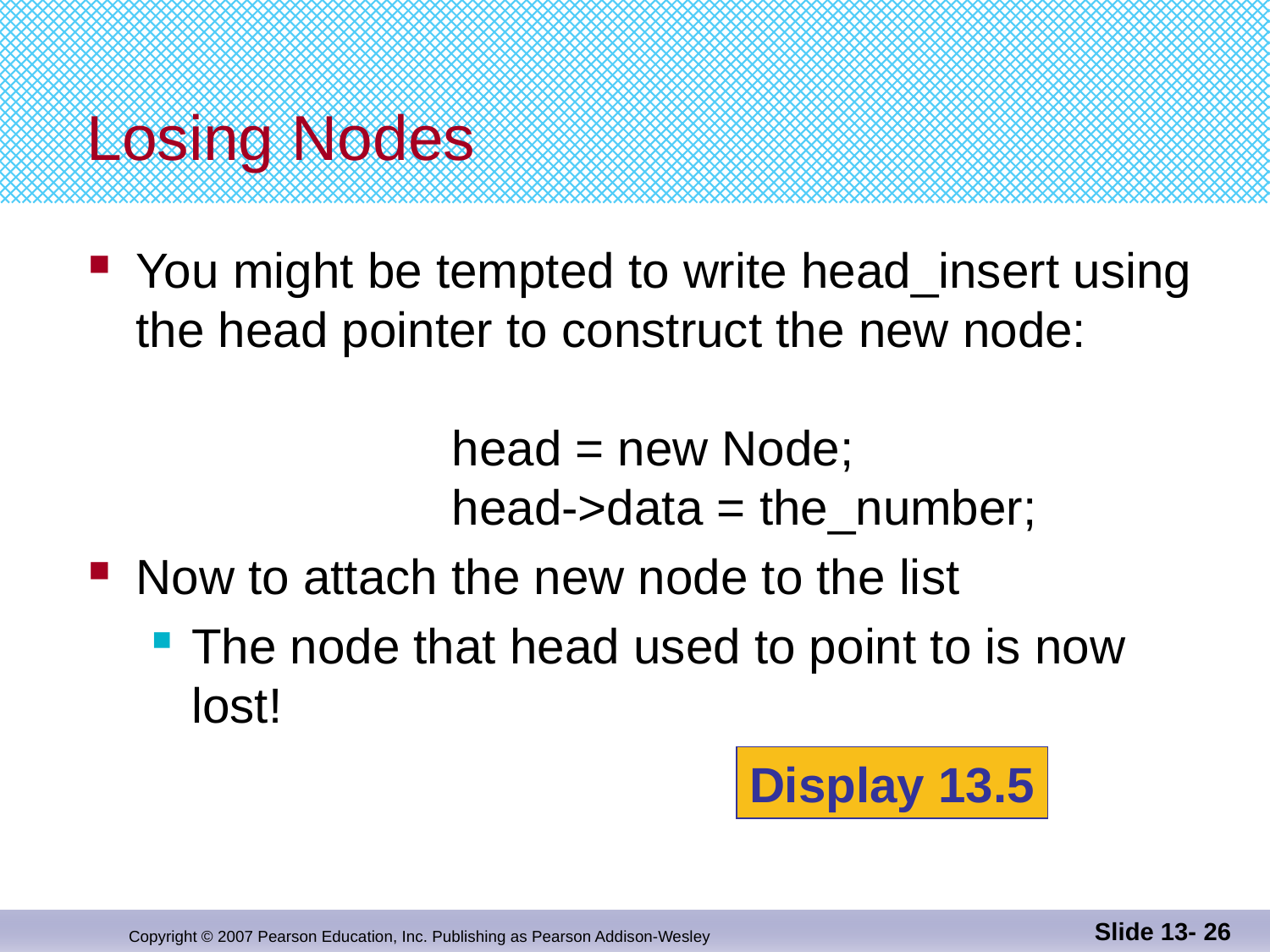

# Losing Nodes
You might be tempted to write head_insert using
the head pointer to construct the new node:
                       head = new Node;
                       head->data = the_number;
Now to attach the new node to the list
The node that head used to point to is now lost!

Display 13.5
Slide 13- 26